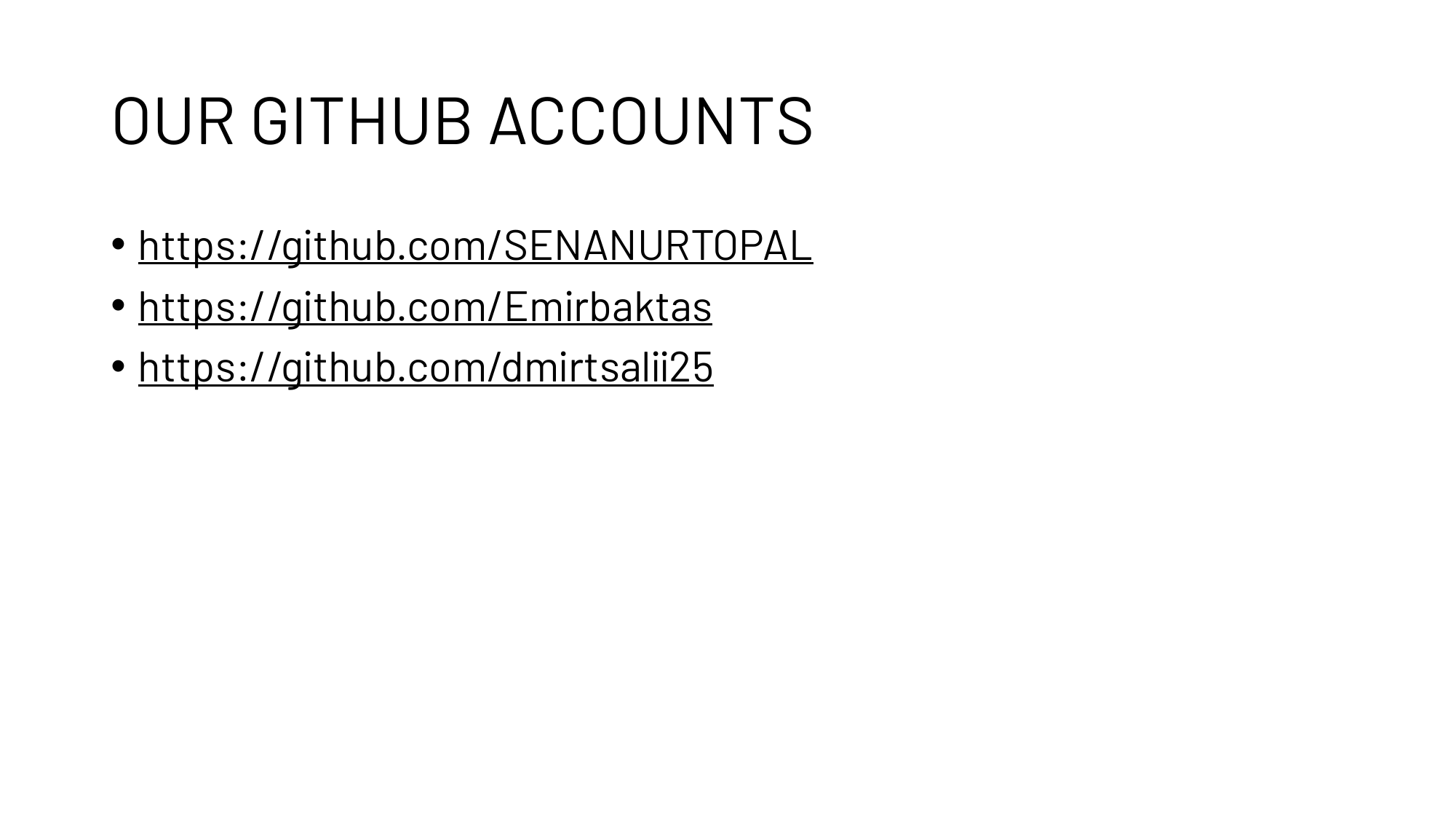

# OUR GITHUB ACCOUNTS
https://github.com/SENANURTOPAL
https://github.com/Emirbaktas
https://github.com/dmirtsalii25